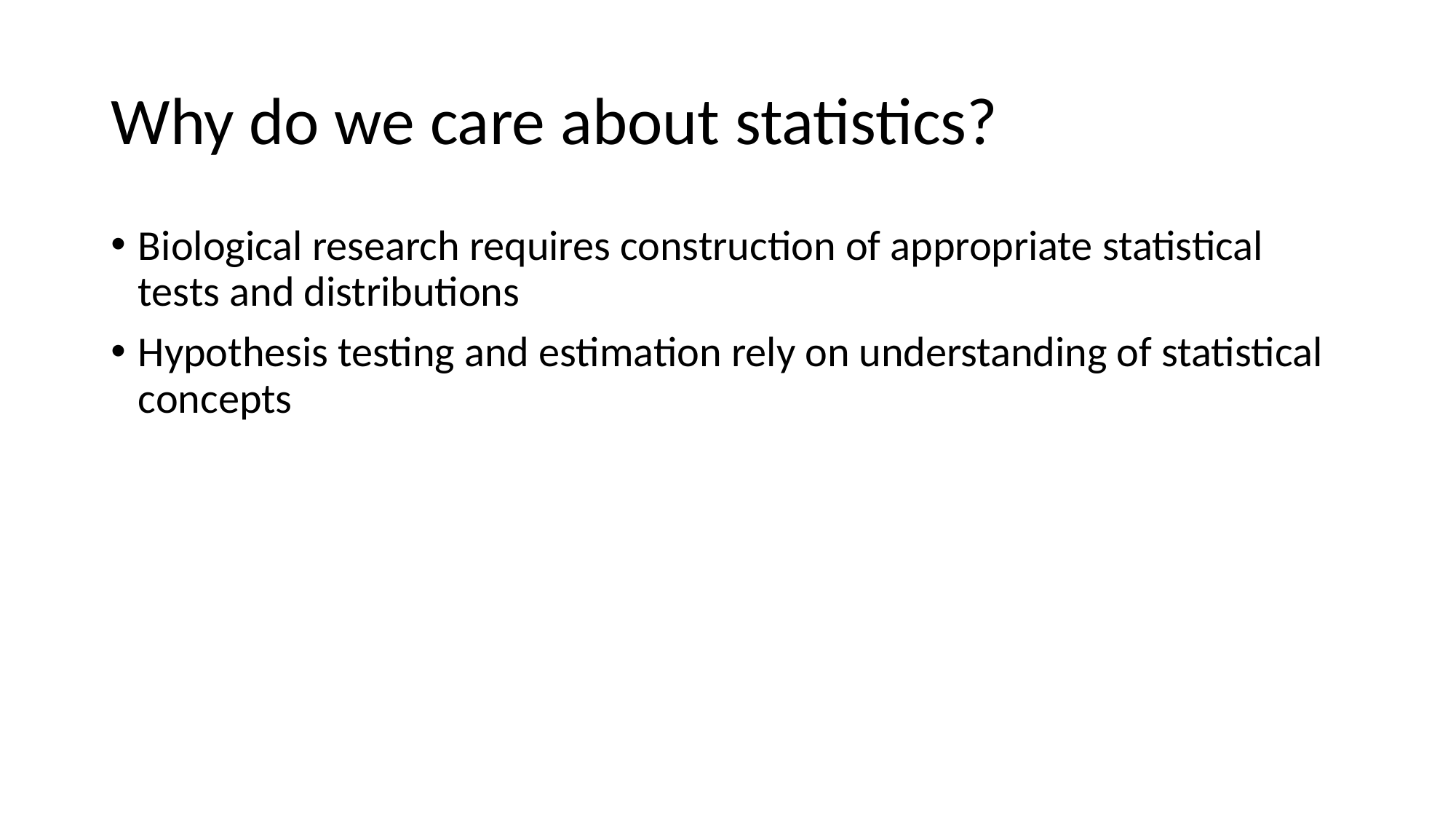

# Why do we care about statistics?
Biological research requires construction of appropriate statistical tests and distributions
Hypothesis testing and estimation rely on understanding of statistical concepts